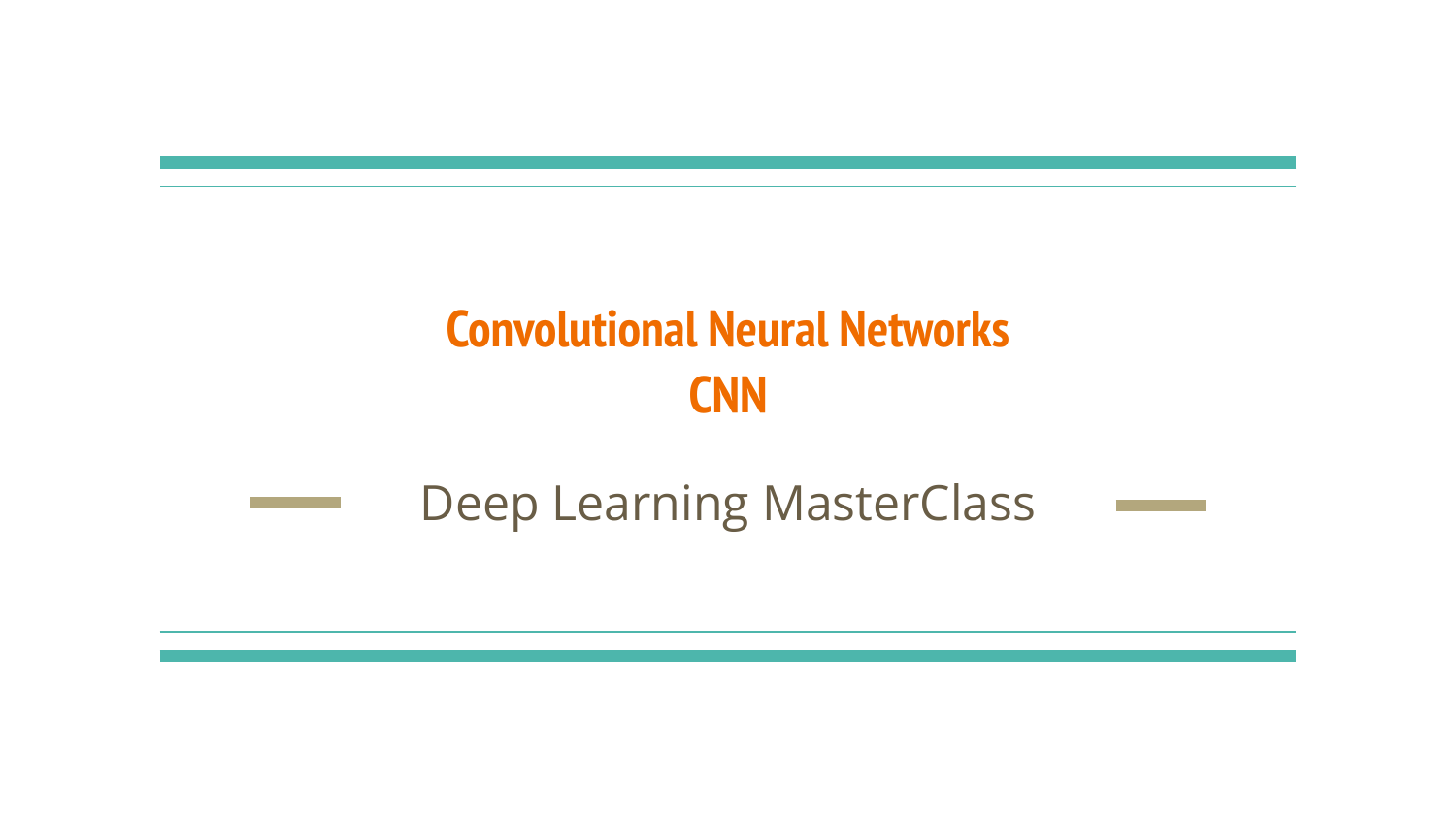

# Convolutional Neural Networks
CNN
Deep Learning MasterClass